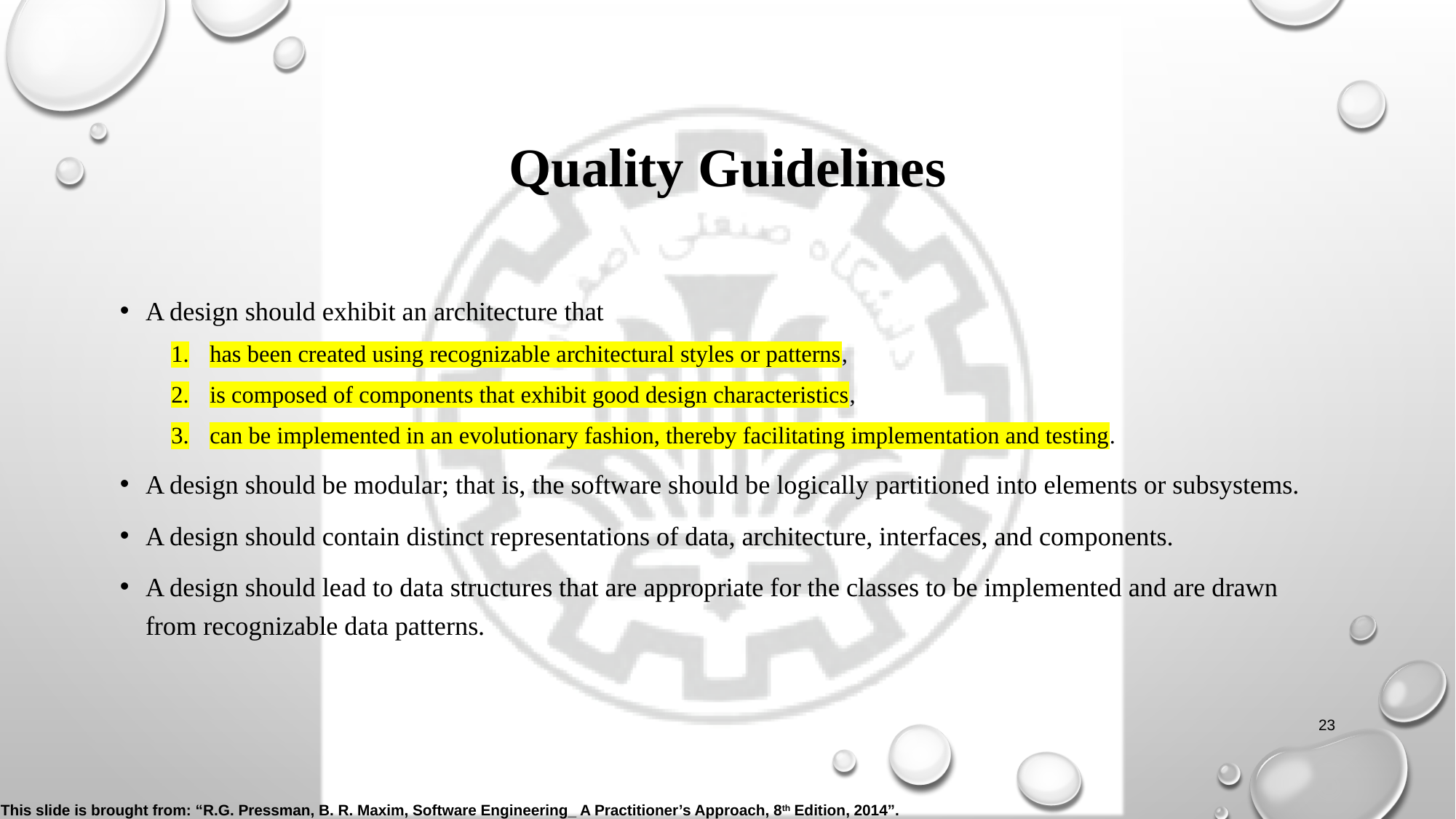

# Quality Guidelines
A design should exhibit an architecture that
has been created using recognizable architectural styles or patterns,
is composed of components that exhibit good design characteristics,
can be implemented in an evolutionary fashion, thereby facilitating implementation and testing.
A design should be modular; that is, the software should be logically partitioned into elements or subsystems.
A design should contain distinct representations of data, architecture, interfaces, and components.
A design should lead to data structures that are appropriate for the classes to be implemented and are drawn from recognizable data patterns.
23
This slide is brought from: “R.G. Pressman, B. R. Maxim, Software Engineering_ A Practitioner’s Approach, 8th Edition, 2014”.